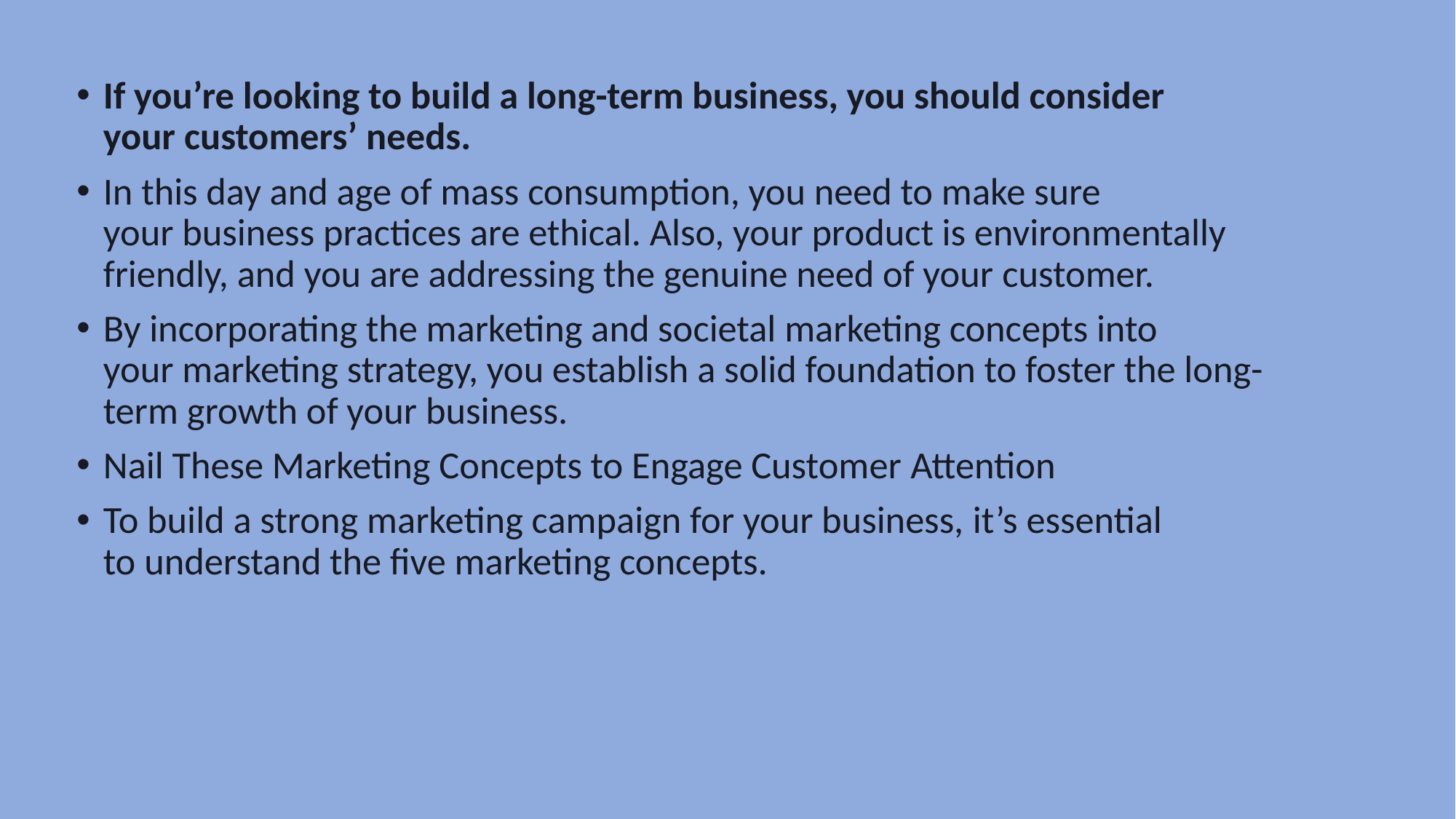

If you’re looking to build a long-term business, you should consider your customers’ needs.
In this day and age of mass consumption, you need to make sure your business practices are ethical. Also, your product is environmentally friendly, and you are addressing the genuine need of your customer.
By incorporating the marketing and societal marketing concepts into your marketing strategy, you establish a solid foundation to foster the long-term growth of your business.
Nail These Marketing Concepts to Engage Customer Attention
To build a strong marketing campaign for your business, it’s essential to understand the five marketing concepts.